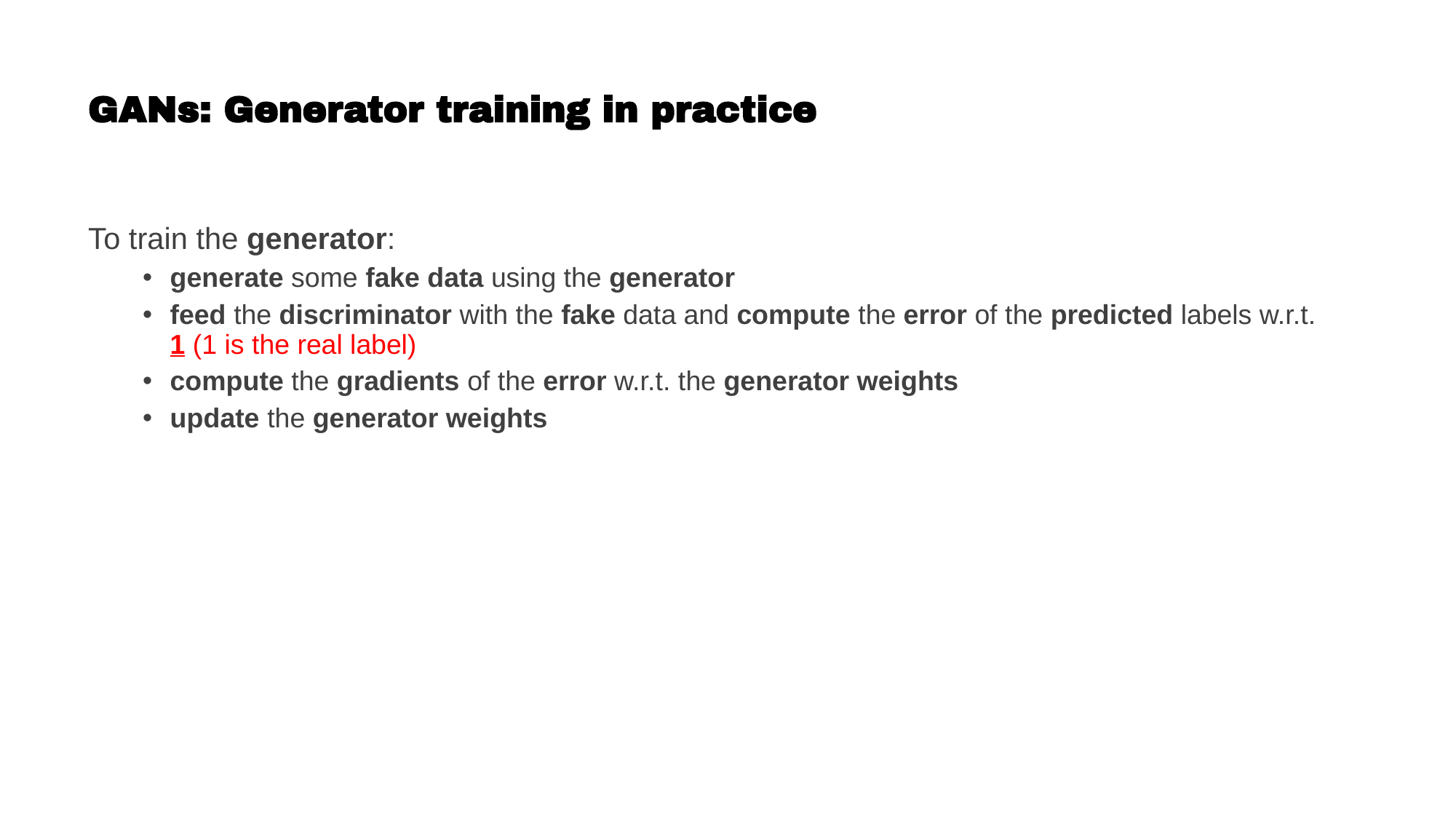

# GANs: Generator training in practice
To train the generator:
generate some fake data using the generator
feed the discriminator with the fake data and compute the error of the predicted labels w.r.t. 1 (1 is the real label)
compute the gradients of the error w.r.t. the generator weights
update the generator weights